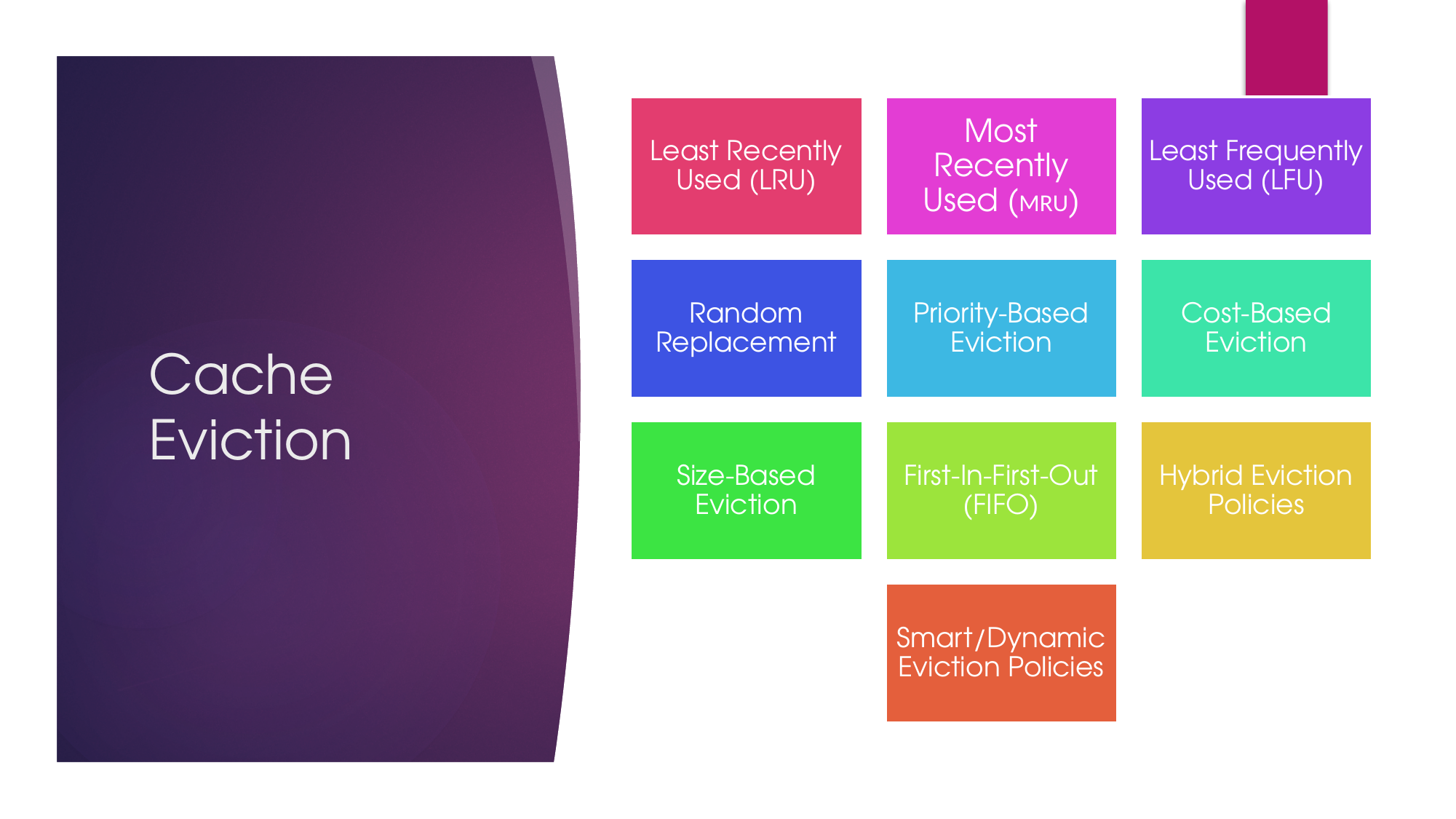

Least Recently Used (LRU)
Most Recently Used (MRU)
Least Frequently Used (LFU)
Random Replacement
Priority-Based Eviction
Cost-Based Eviction
Size-Based Eviction
First-In-First-Out (FIFO)
Hybrid Eviction Policies
Smart/Dynamic Eviction Policies
# Cache Eviction